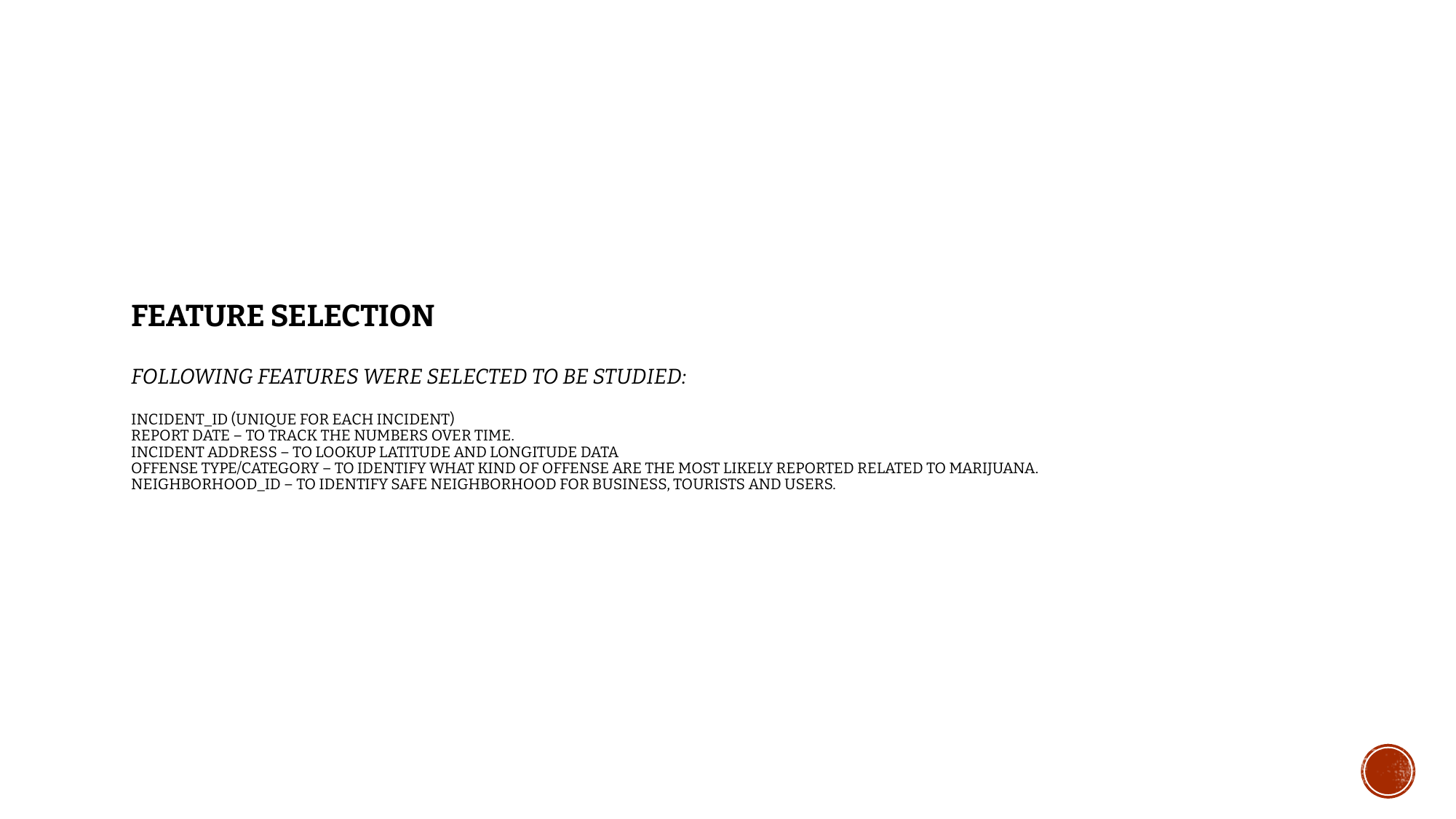

# FEATURE SELECTION Following features were selected to be studied: Incident_Id (Unique for each incident) Report date – to track the numbers over time. Incident address – to lookup latitude and longitude data Offense type/category – to identify what kind of offense are the most likely reported related to marijuana. Neighborhood_Id – to identify safe neighborhood for business, tourists and users.